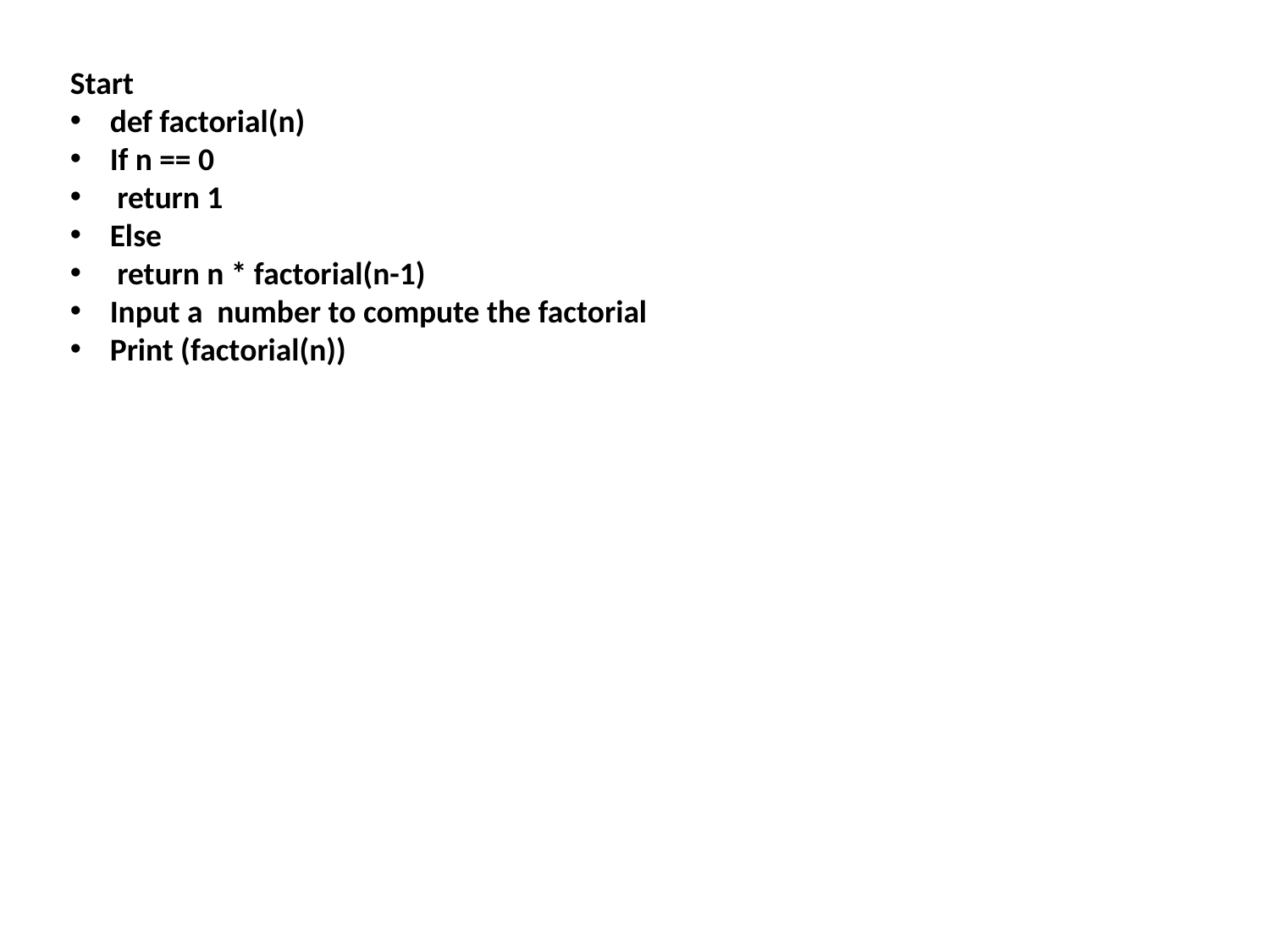

Start
def factorial(n)
If n == 0
 return 1
Else
 return n * factorial(n-1)
Input a  number to compute the factorial
Print (factorial(n))